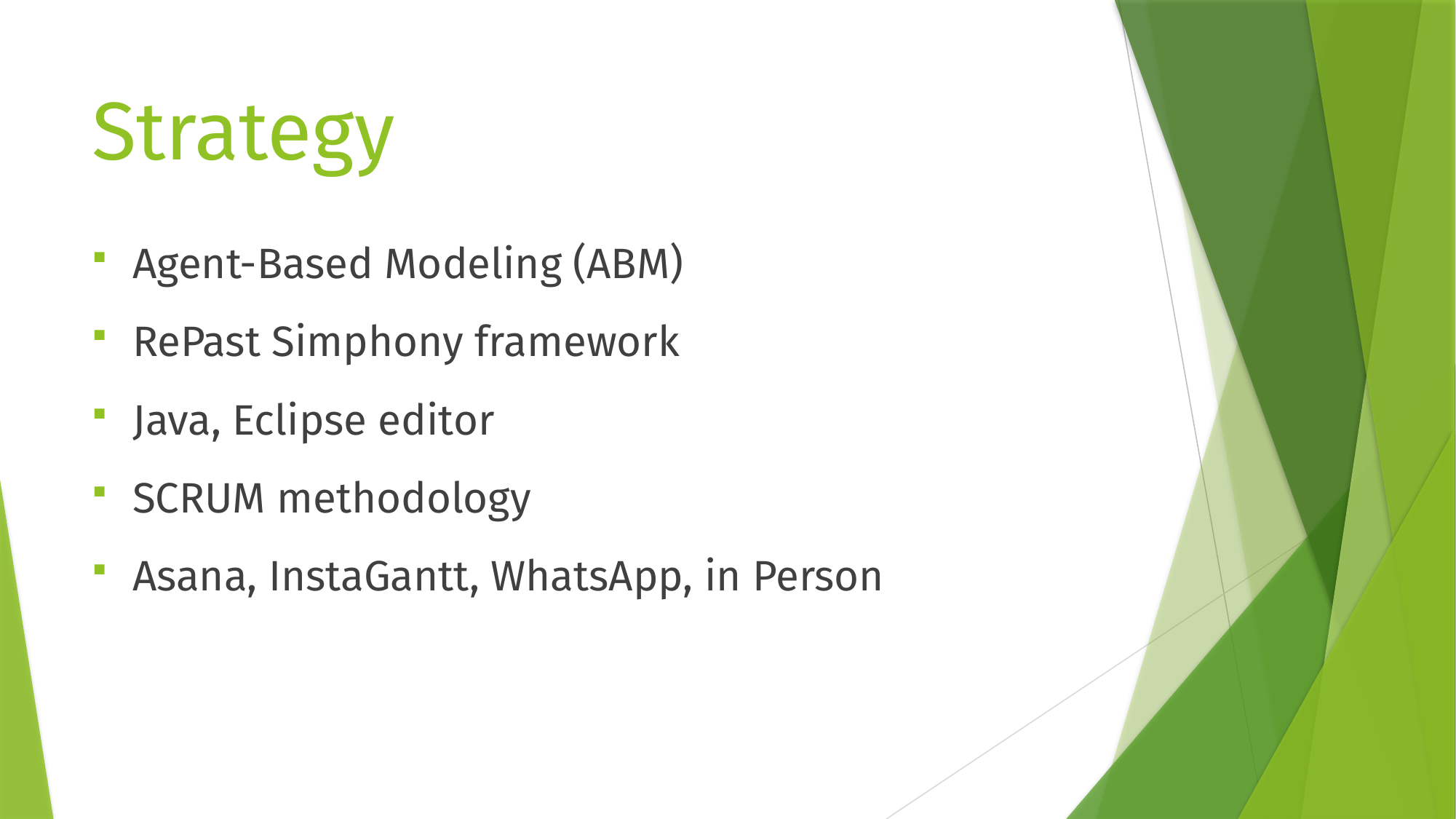

# Strategy
Agent-Based Modeling (ABM)
RePast Simphony framework
Java, Eclipse editor
SCRUM methodology
Asana, InstaGantt, WhatsApp, in Person